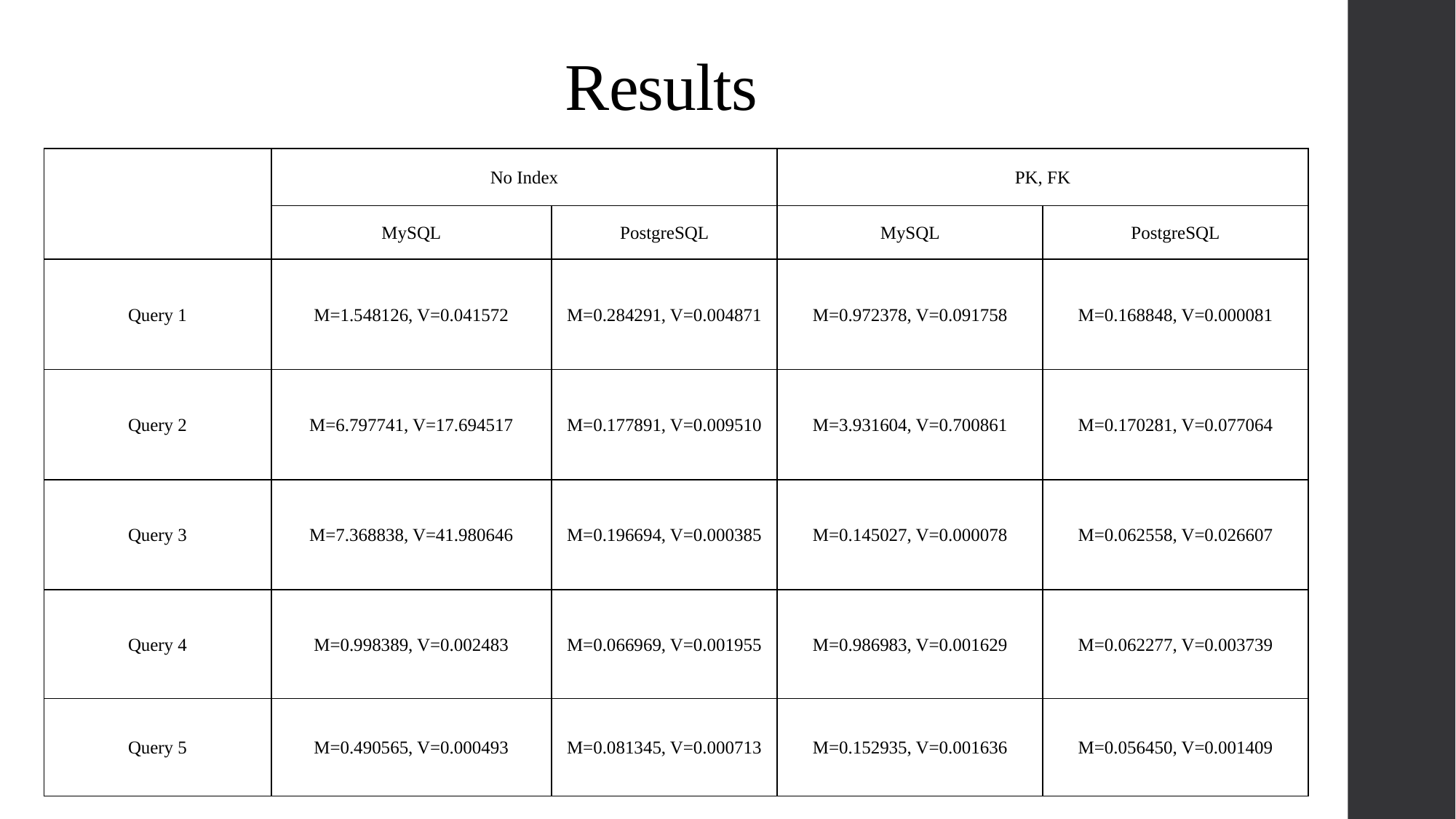

# Results
|  | No Index |  | PK, FK |  |
| --- | --- | --- | --- | --- |
|  | MySQL | PostgreSQL | MySQL | PostgreSQL |
| Query 1 | M=1.548126, V=0.041572 | M=0.284291, V=0.004871 | M=0.972378, V=0.091758 | M=0.168848, V=0.000081 |
| Query 2 | M=6.797741, V=17.694517 | M=0.177891, V=0.009510 | M=3.931604, V=0.700861 | M=0.170281, V=0.077064 |
| Query 3 | M=7.368838, V=41.980646 | M=0.196694, V=0.000385 | M=0.145027, V=0.000078 | M=0.062558, V=0.026607 |
| Query 4 | M=0.998389, V=0.002483 | M=0.066969, V=0.001955 | M=0.986983, V=0.001629 | M=0.062277, V=0.003739 |
| Query 5 | M=0.490565, V=0.000493 | M=0.081345, V=0.000713 | M=0.152935, V=0.001636 | M=0.056450, V=0.001409 |